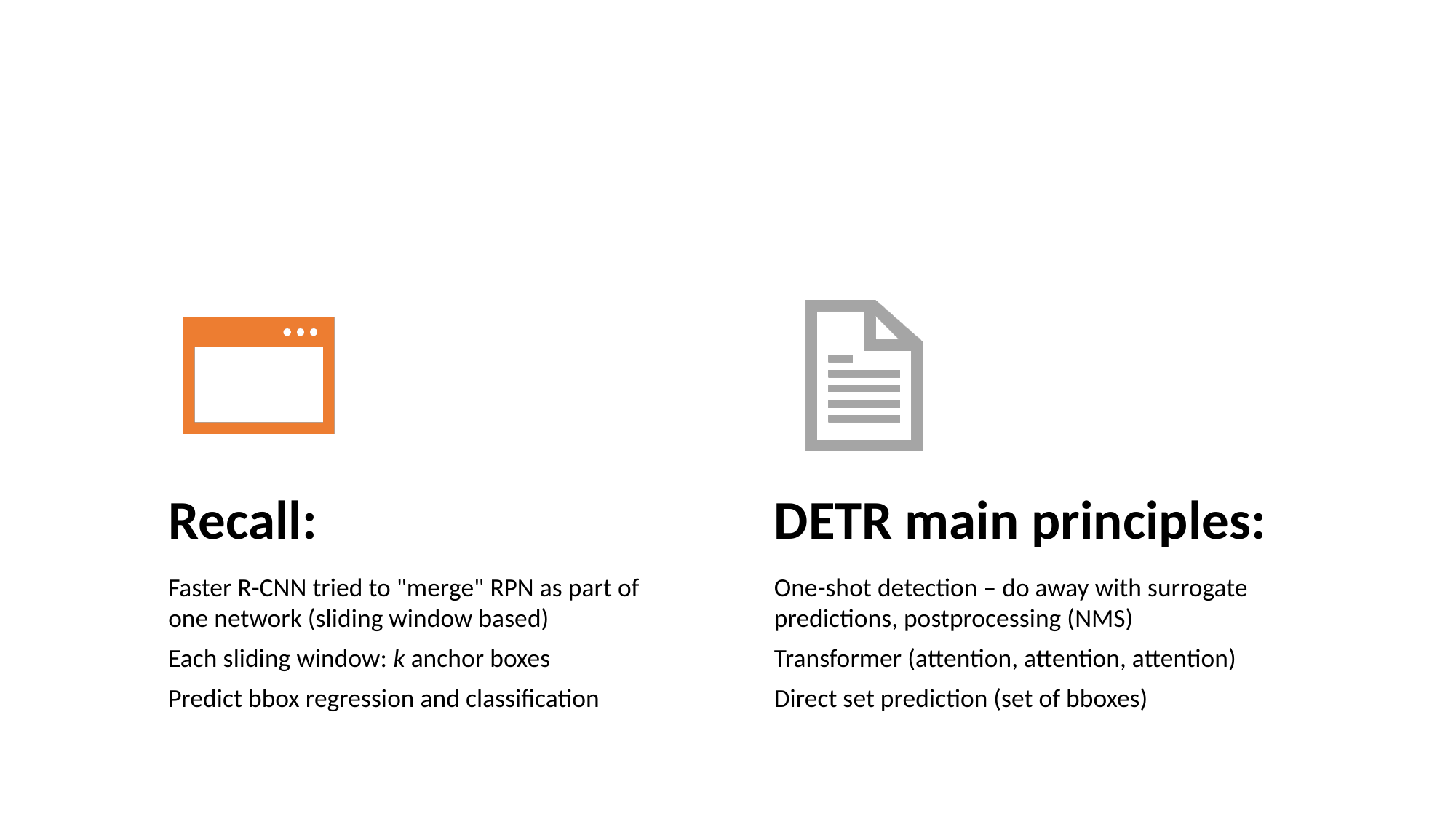

# DETR (Detection Transformer)
Recall:
Faster R-CNN tried to "merge" RPN as part of one network (sliding window based)
Each sliding window: k anchor boxes
Predict bbox regression and classification
DETR main principles:
One-shot detection – do away with surrogate predictions, postprocessing (NMS)
Transformer (attention, attention, attention)
Direct set prediction (set of bboxes)